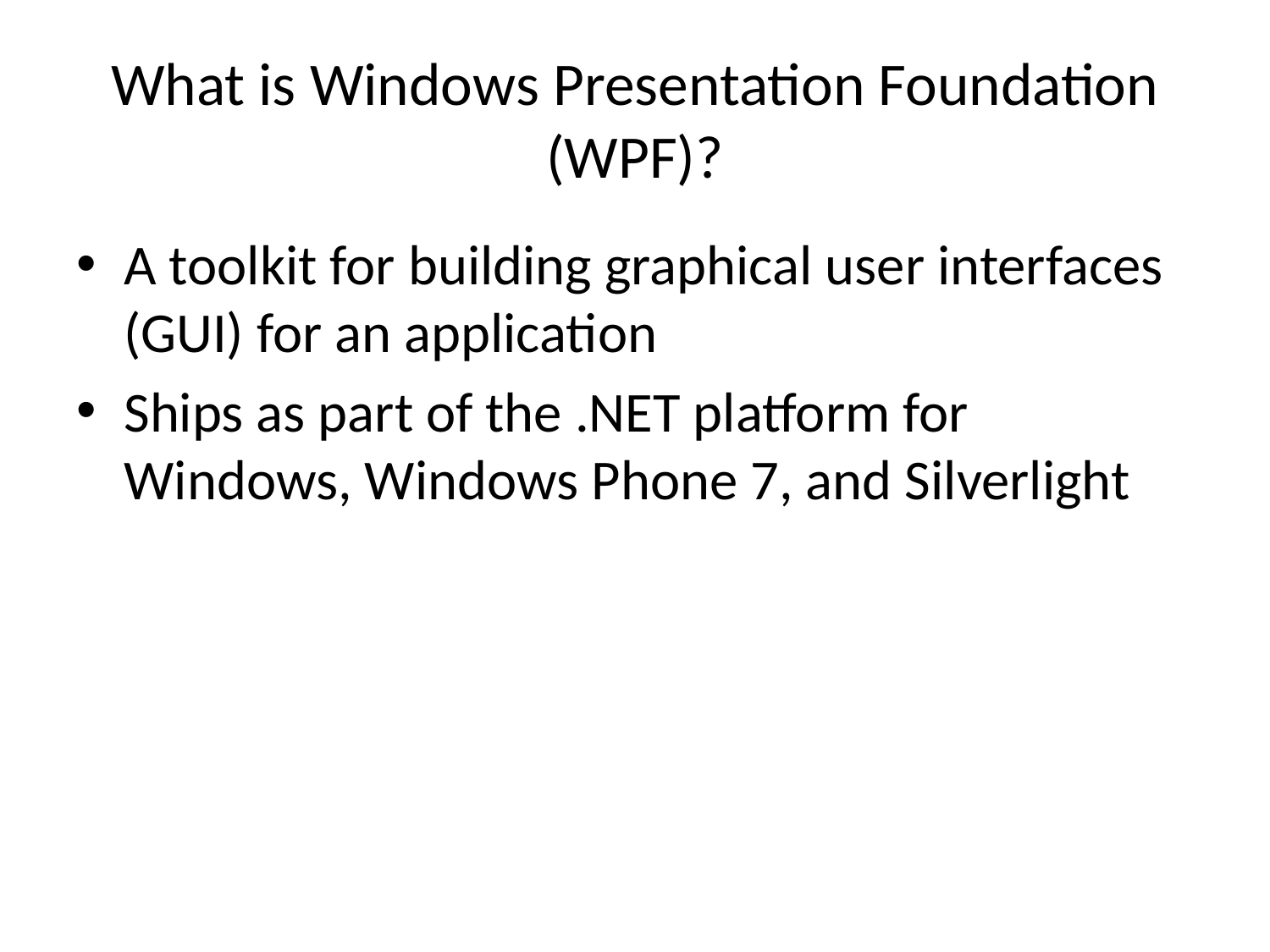

# What is Windows Presentation Foundation (WPF)?
A toolkit for building graphical user interfaces (GUI) for an application
Ships as part of the .NET platform for Windows, Windows Phone 7, and Silverlight